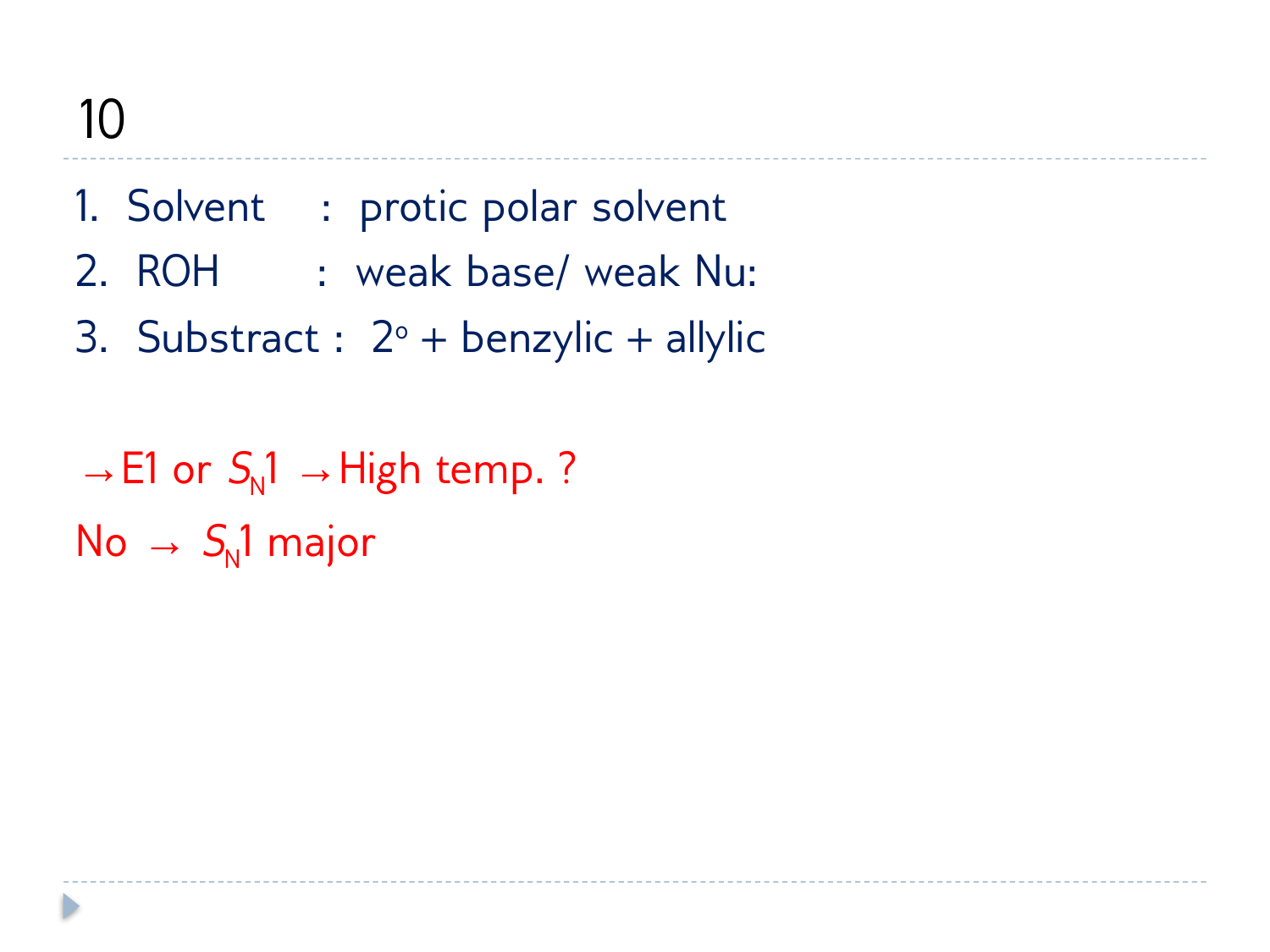

#
10
1.  Solvent    :  protic polar solvent
2.  ROH       :  weak base/ weak Nu:
3.  Substract :  2o + benzylic + allylic

→E1 or SN1 →High temp. ?
No → SN1 major